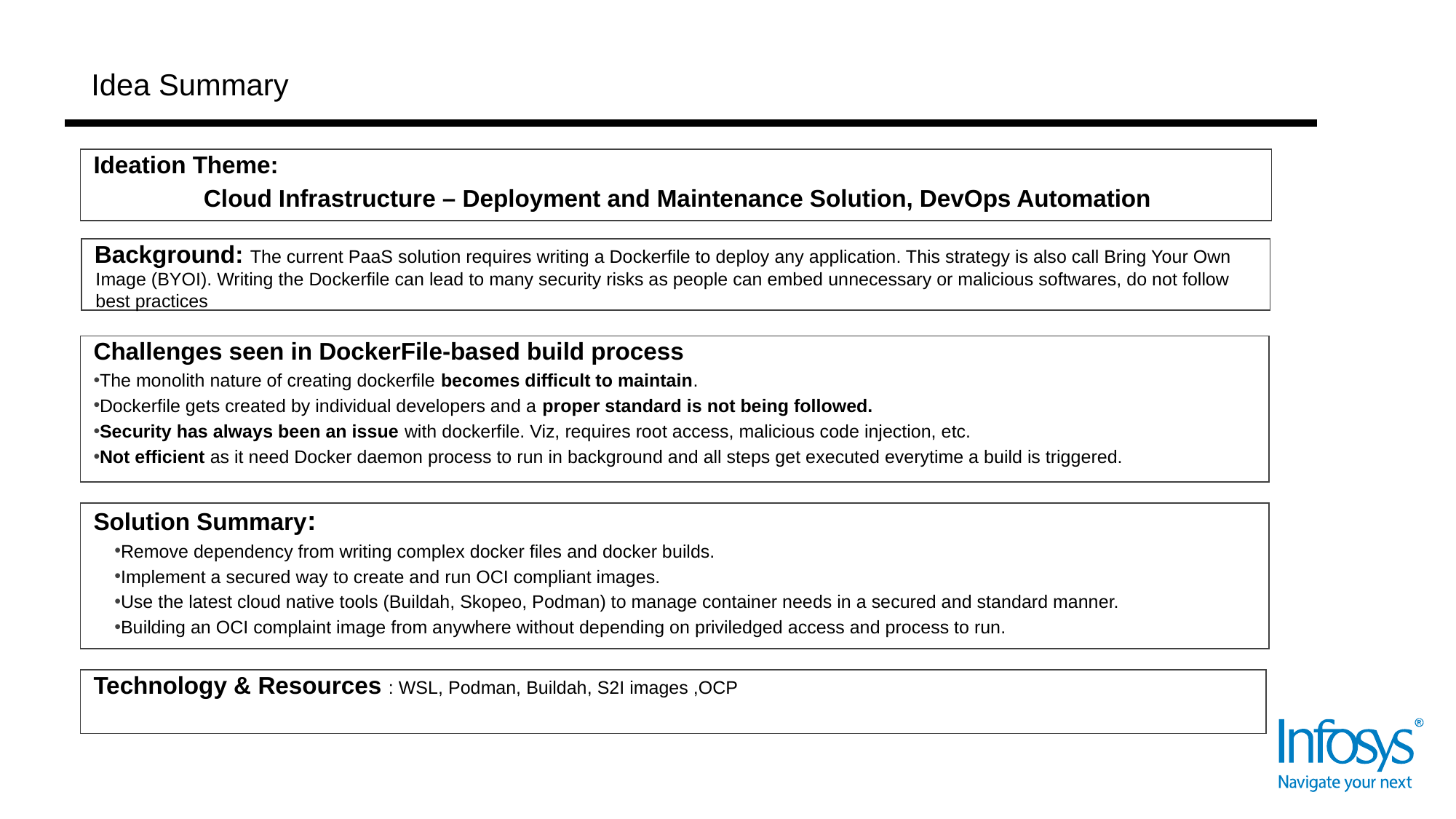

# Idea Summary
Ideation Theme:
		Cloud Infrastructure – Deployment and Maintenance Solution, DevOps Automation

Background: The current PaaS solution requires writing a Dockerfile to deploy any application. This strategy is also call Bring Your Own Image (BYOI). Writing the Dockerfile can lead to many security risks as people can embed unnecessary or malicious softwares, do not follow best practices
Challenges seen in DockerFile-based build process
The monolith nature of creating dockerfile becomes difficult to maintain.
Dockerfile gets created by individual developers and a proper standard is not being followed.
Security has always been an issue with dockerfile. Viz, requires root access, malicious code injection, etc.
Not efficient as it need Docker daemon process to run in background and all steps get executed everytime a build is triggered.
Solution Summary:
Remove dependency from writing complex docker files and docker builds.
Implement a secured way to create and run OCI compliant images.
Use the latest cloud native tools (Buildah, Skopeo, Podman) to manage container needs in a secured and standard manner.
Building an OCI complaint image from anywhere without depending on priviledged access and process to run.
Technology & Resources : WSL, Podman, Buildah, S2I images ,OCP
3